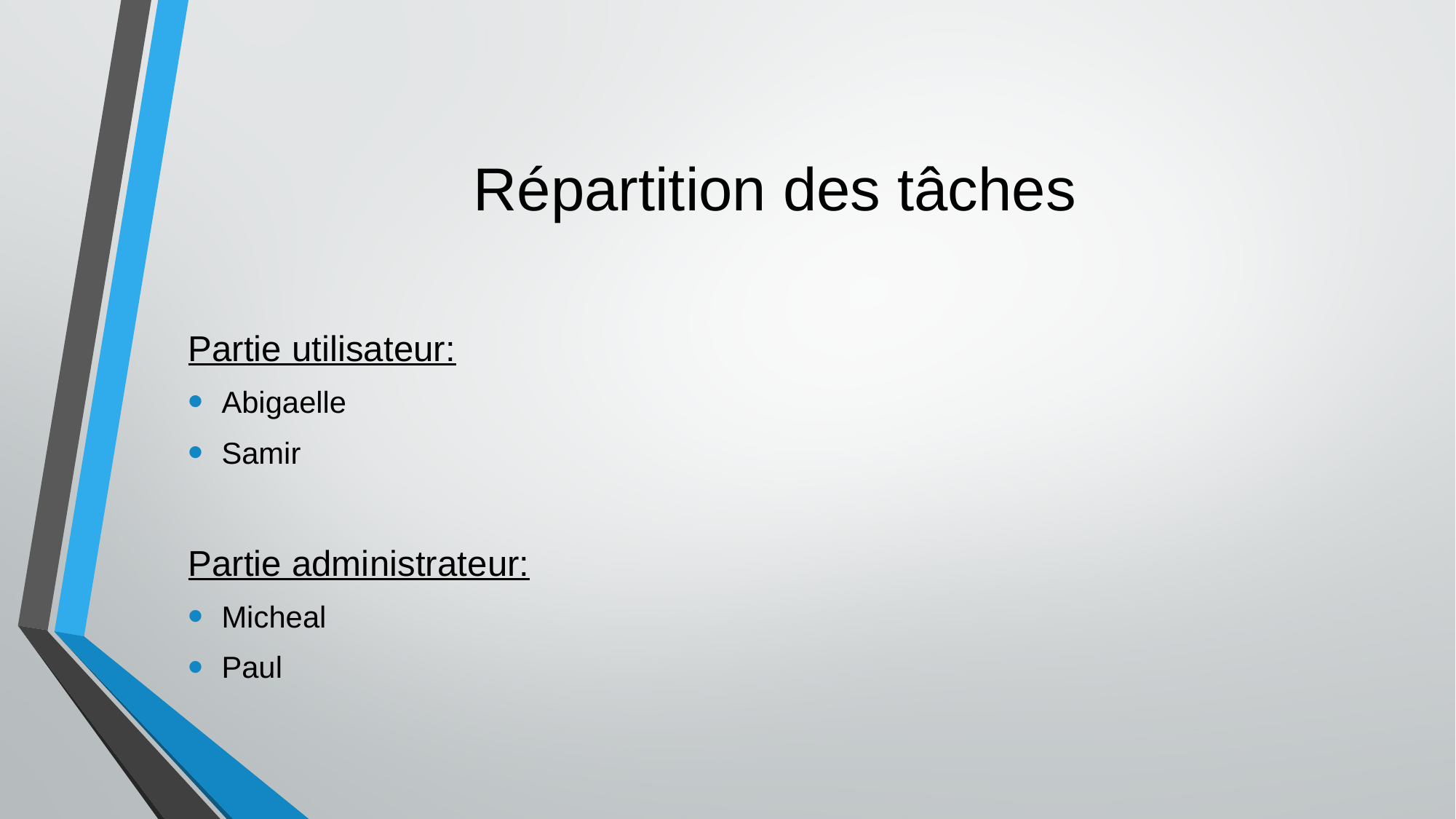

# Répartition des tâches
Partie utilisateur:
Abigaelle
Samir

Partie administrateur:
Micheal
Paul